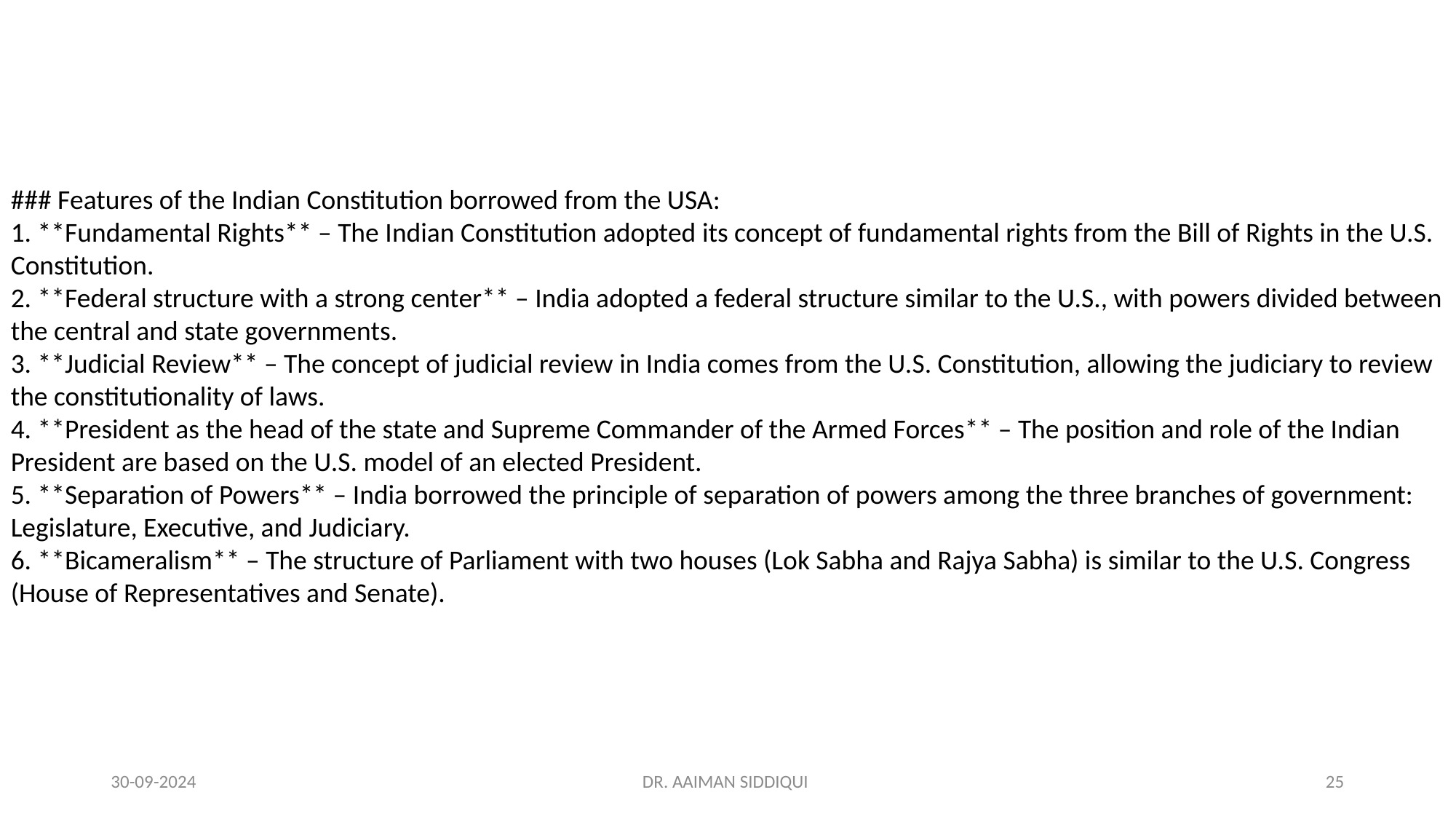

### Features of the Indian Constitution borrowed from the USA:
1. **Fundamental Rights** – The Indian Constitution adopted its concept of fundamental rights from the Bill of Rights in the U.S. Constitution.
2. **Federal structure with a strong center** – India adopted a federal structure similar to the U.S., with powers divided between the central and state governments.
3. **Judicial Review** – The concept of judicial review in India comes from the U.S. Constitution, allowing the judiciary to review the constitutionality of laws.
4. **President as the head of the state and Supreme Commander of the Armed Forces** – The position and role of the Indian President are based on the U.S. model of an elected President.
5. **Separation of Powers** – India borrowed the principle of separation of powers among the three branches of government: Legislature, Executive, and Judiciary.
6. **Bicameralism** – The structure of Parliament with two houses (Lok Sabha and Rajya Sabha) is similar to the U.S. Congress (House of Representatives and Senate).

30-09-2024
DR. AAIMAN SIDDIQUI
25